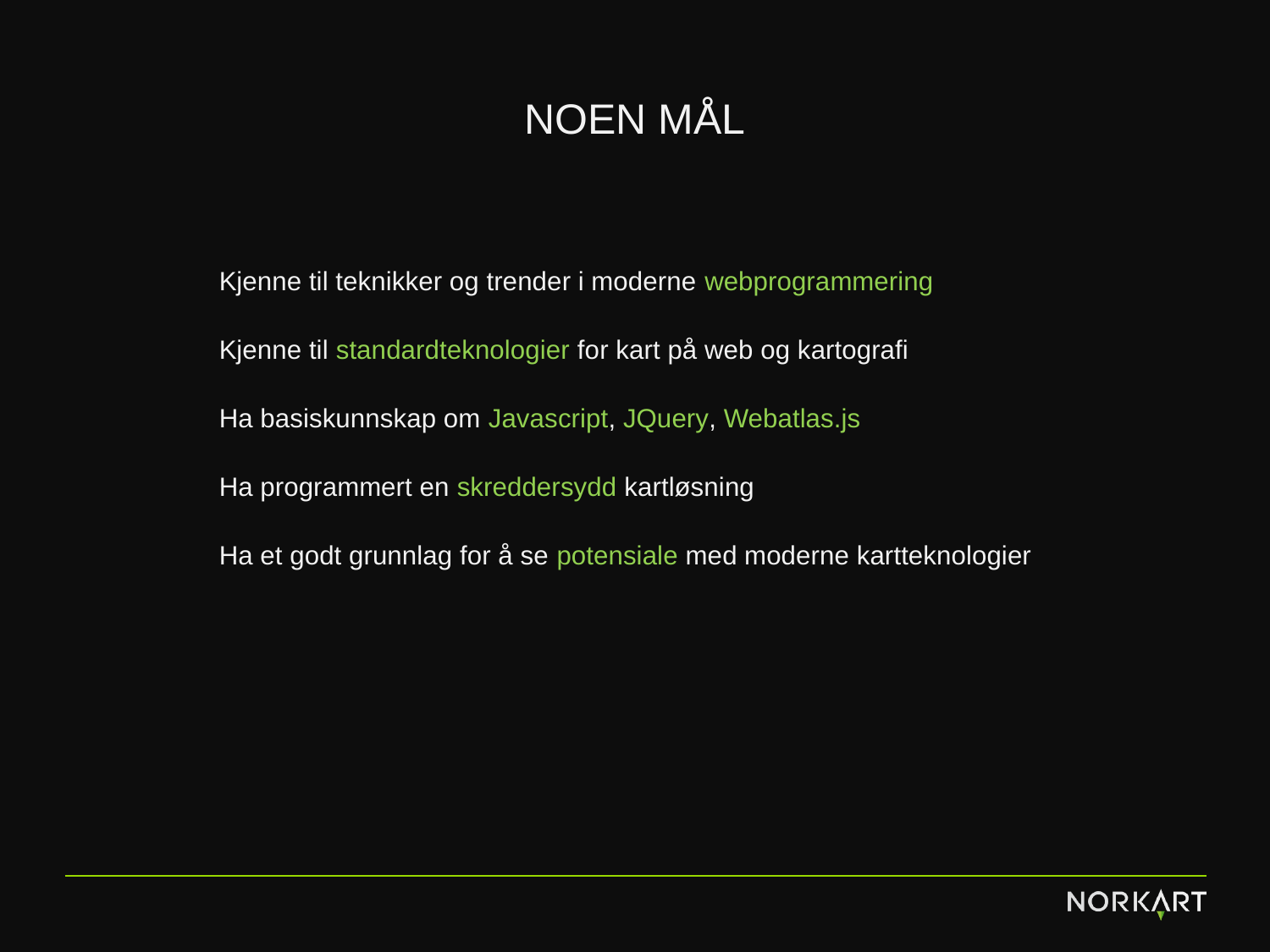

# Noen mål
Kjenne til teknikker og trender i moderne webprogrammering
Kjenne til standardteknologier for kart på web og kartografi
Ha basiskunnskap om Javascript, JQuery, Webatlas.js
Ha programmert en skreddersydd kartløsning
Ha et godt grunnlag for å se potensiale med moderne kartteknologier